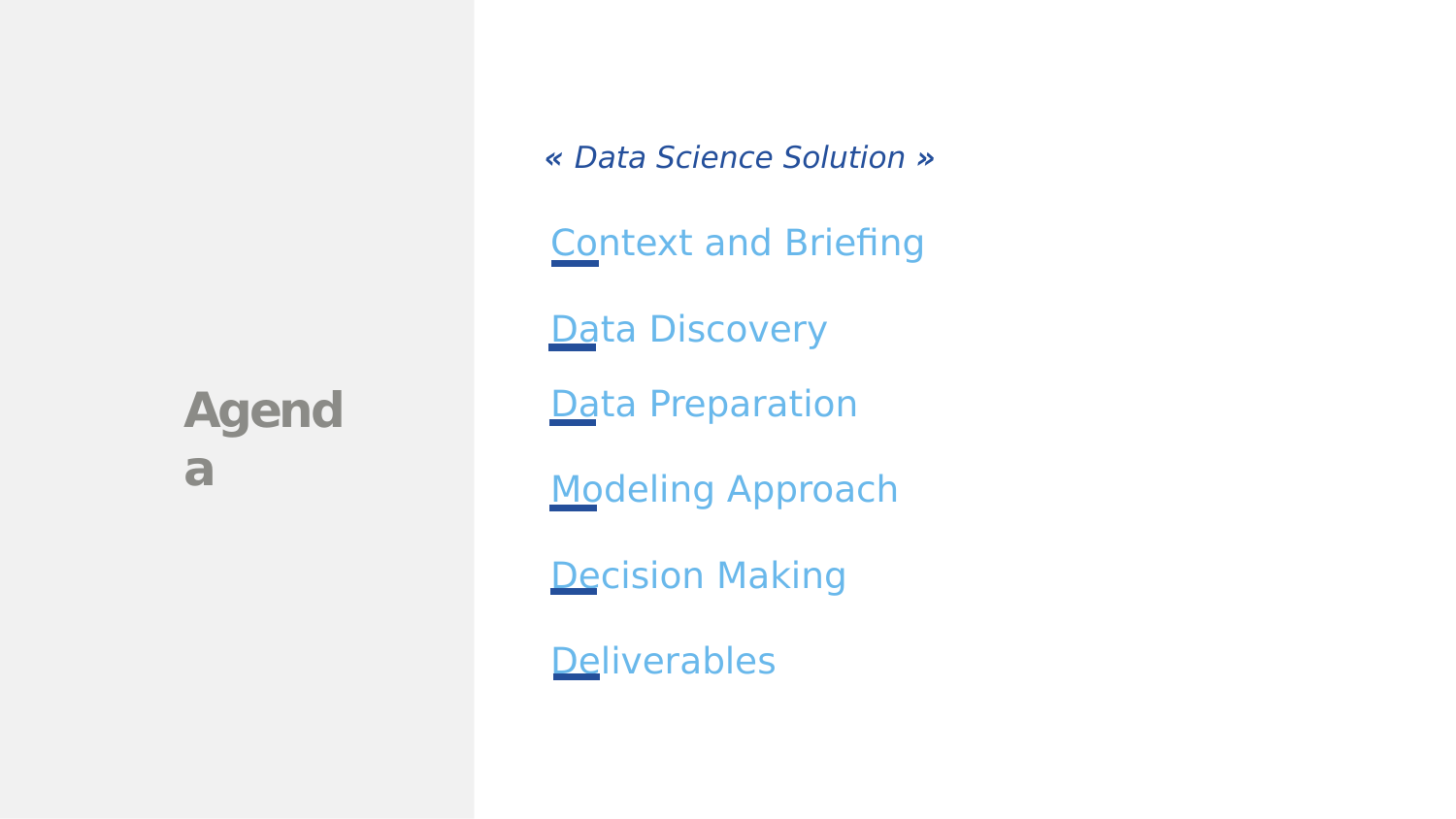

« Data Science Solution »

Context and Briefing

Data Discovery

Data Preparation

Modeling Approach

Decision Making

Deliverables

Agenda

26 April 2017 | 3